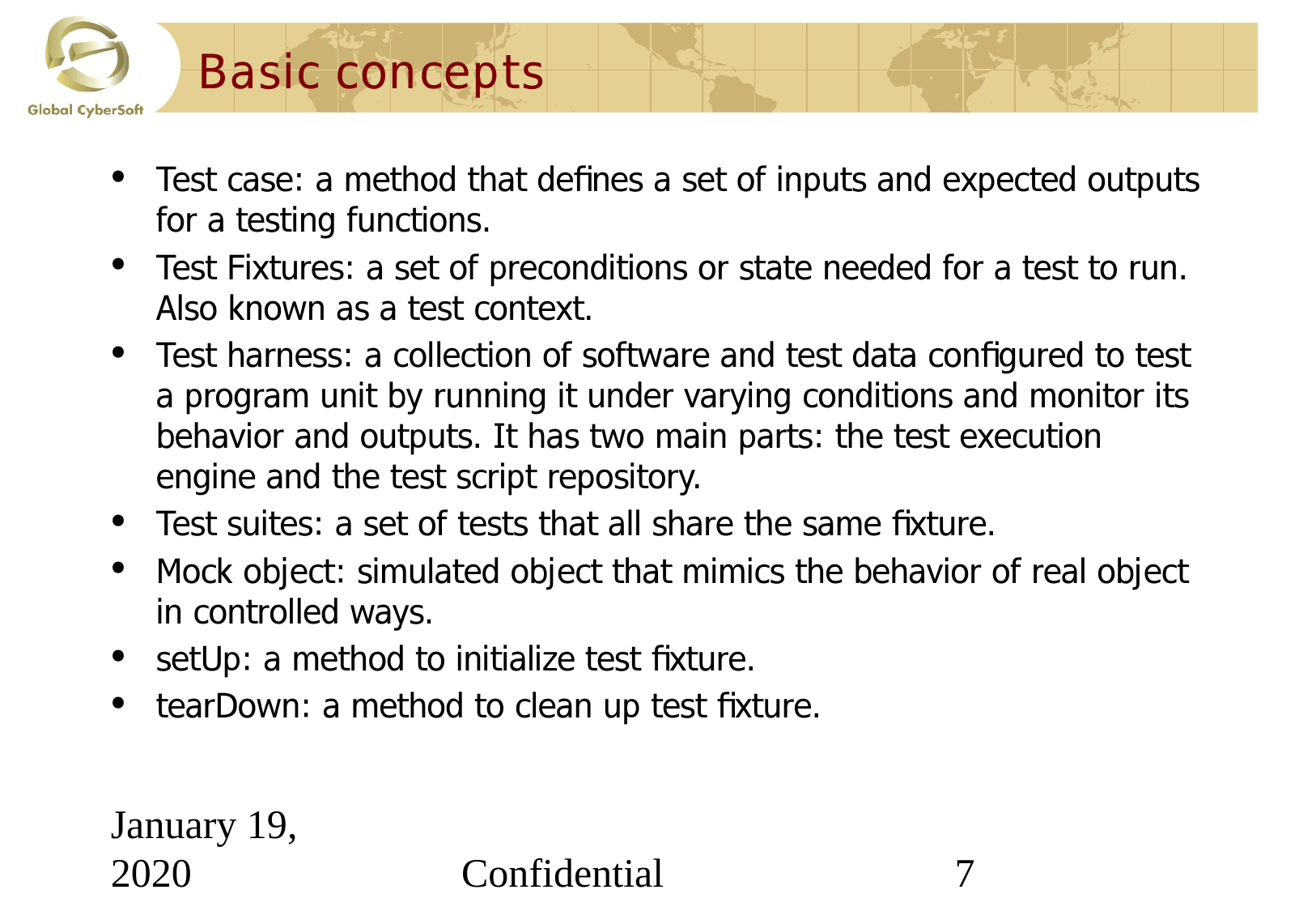

# Basic concepts
Test case: a method that defines a set of inputs and expected outputs for a testing functions.
Test Fixtures: a set of preconditions or state needed for a test to run. Also known as a test context.
Test harness: a collection of software and test data configured to test a program unit by running it under varying conditions and monitor its behavior and outputs. It has two main parts: the test execution engine and the test script repository.
Test suites: a set of tests that all share the same fixture.
Mock object: simulated object that mimics the behavior of real object in controlled ways.
setUp: a method to initialize test fixture.
tearDown: a method to clean up test fixture.
January 19, 2020
Confidential
7